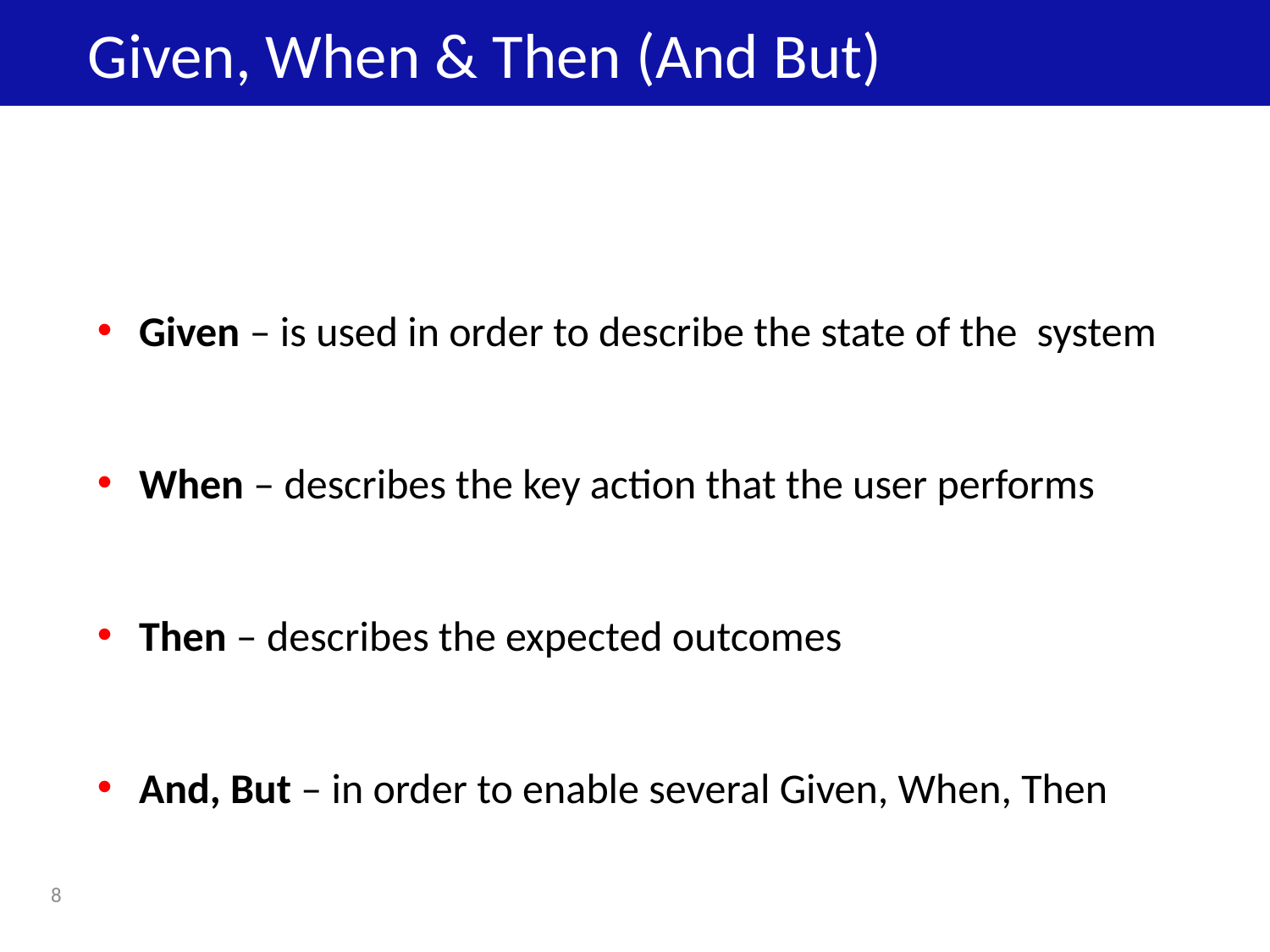

Given, When & Then (And But)

Given – is used in order to describe the state of the  system

When – describes the key action that the user performs

Then – describes the expected outcomes

And, But – in order to enable several Given, When, Then
8